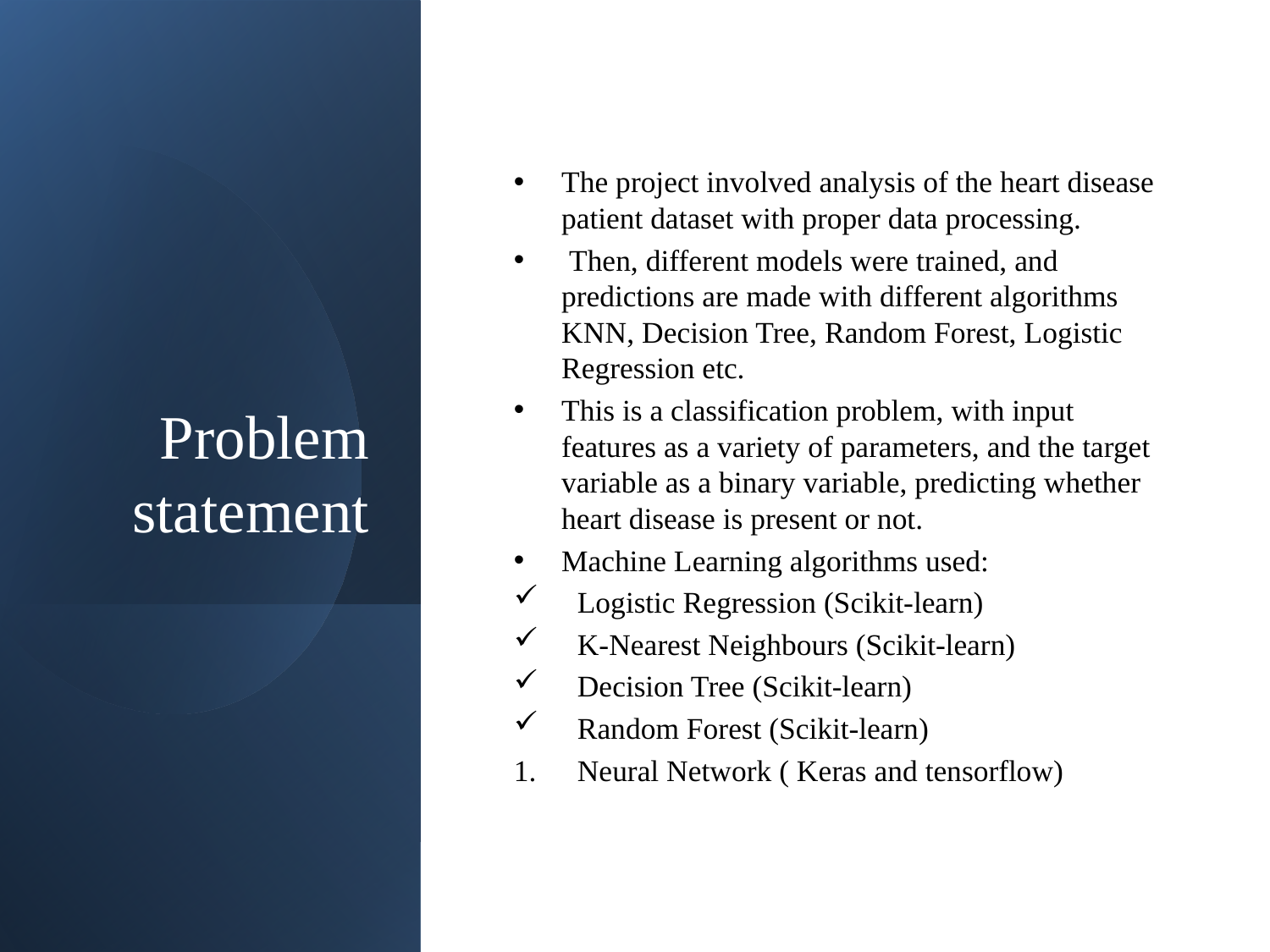

# Problem statement
The project involved analysis of the heart disease patient dataset with proper data processing.
 Then, different models were trained, and predictions are made with different algorithms KNN, Decision Tree, Random Forest, Logistic Regression etc.
This is a classification problem, with input features as a variety of parameters, and the target variable as a binary variable, predicting whether heart disease is present or not.
Machine Learning algorithms used:
Logistic Regression (Scikit-learn)
K-Nearest Neighbours (Scikit-learn)
Decision Tree (Scikit-learn)
Random Forest (Scikit-learn)
Neural Network ( Keras and tensorflow)